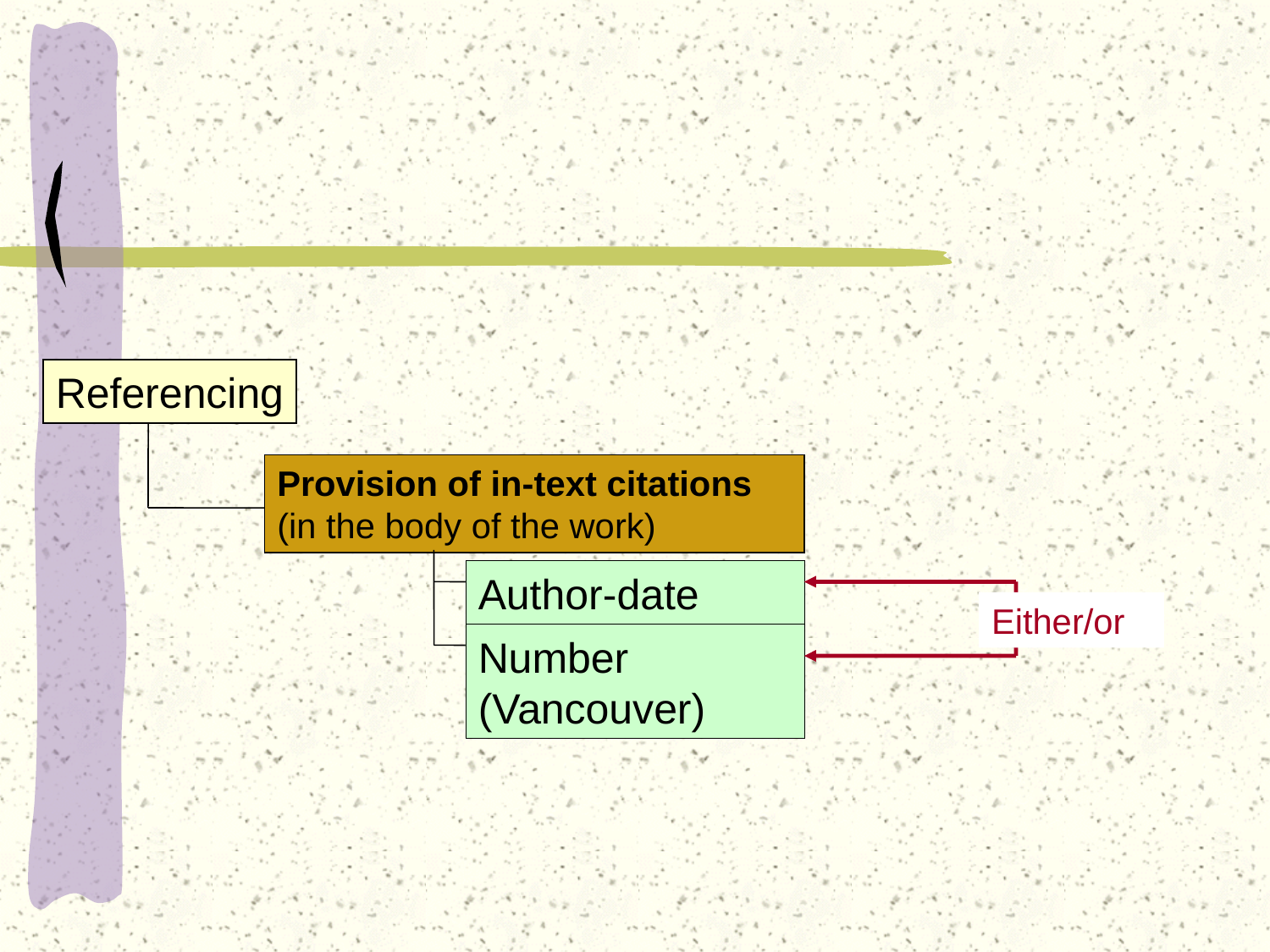

#
Referencing

Provision of in-text citations
(in the body of the work)

Author-date (Harvard)

Either/or
Number (Vancouver)